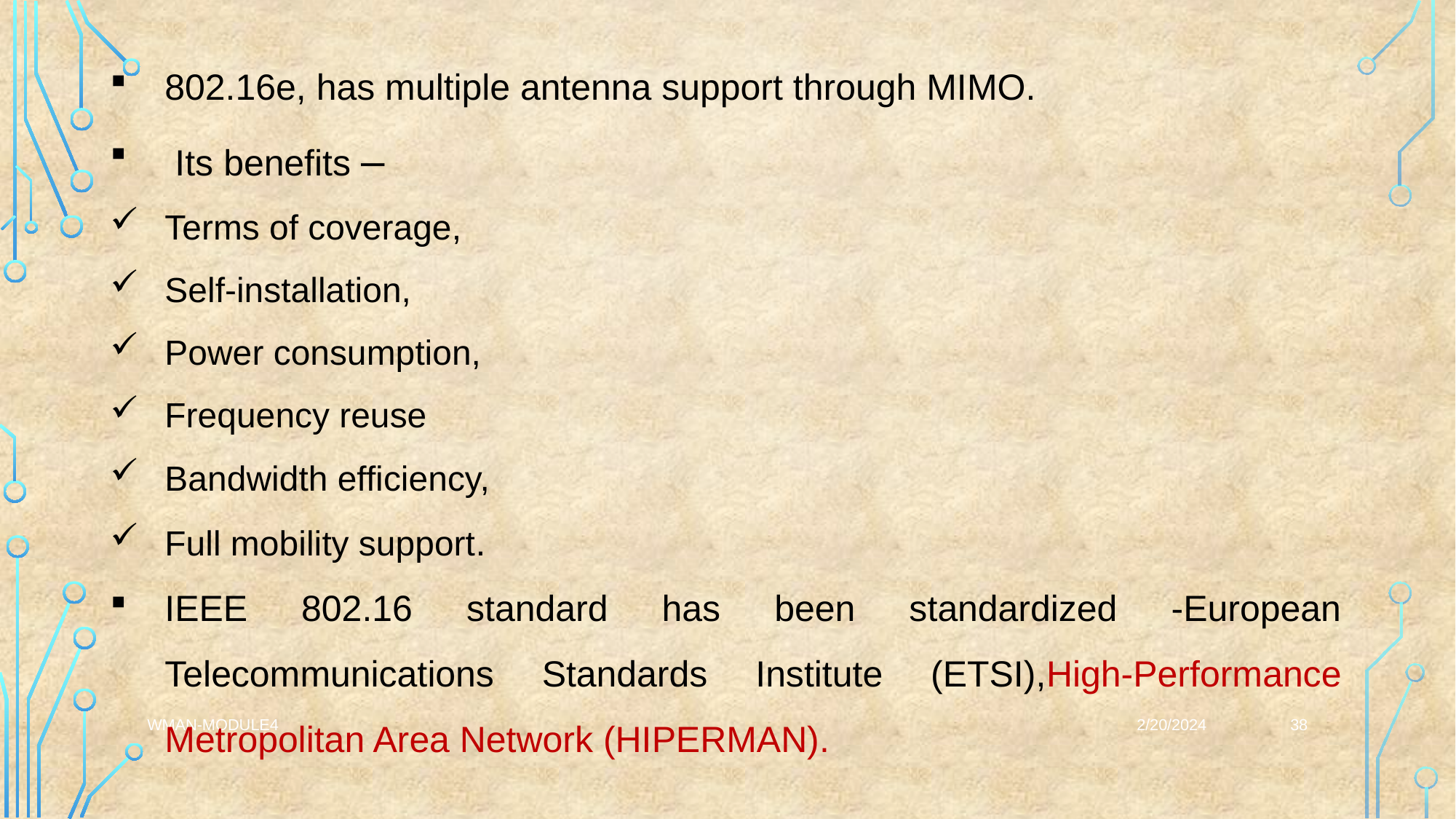

802.16e, has multiple antenna support through MIMO.
 Its benefits –
Terms of coverage,
Self-installation,
Power consumption,
Frequency reuse
Bandwidth efficiency,
Full mobility support.
IEEE 802.16 standard has been standardized -European Telecommunications Standards Institute (ETSI),High-Performance Metropolitan Area Network (HIPERMAN).
38
WMAN-Module4
2/20/2024